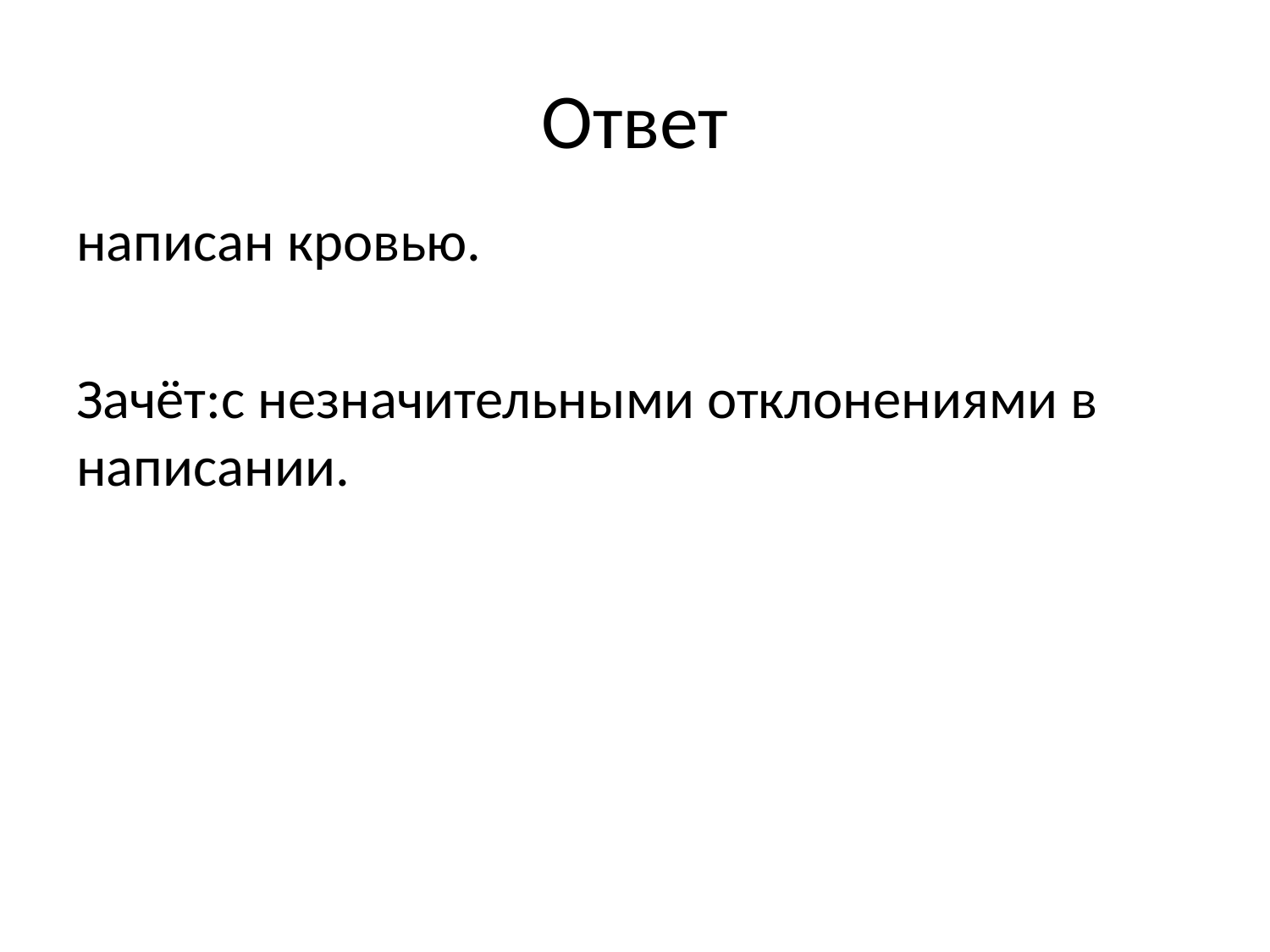

# Ответ
написан кровью.

Зачёт:с незначительными отклонениями в написании.